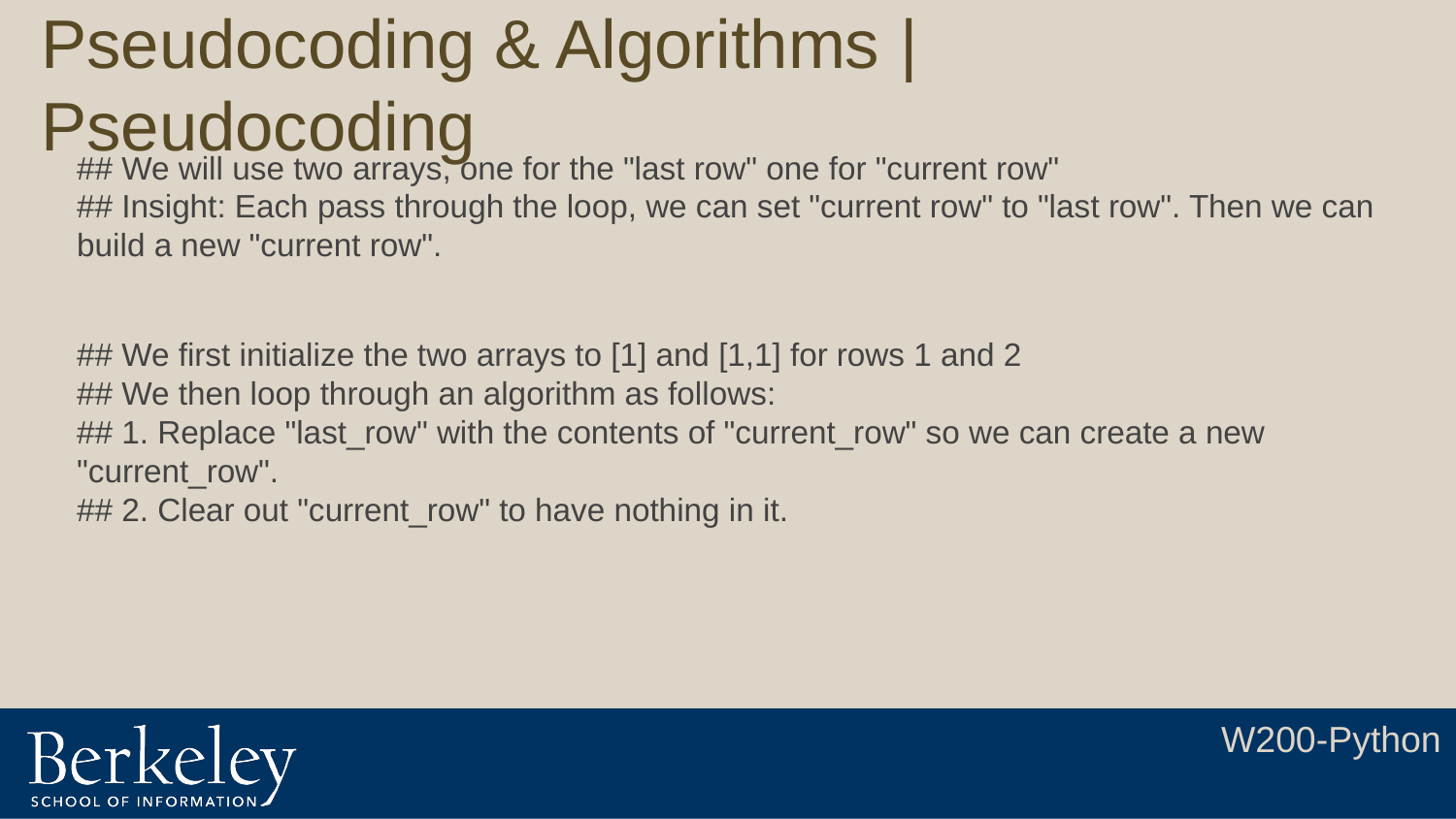

# Pseudocoding & Algorithms | Pseudocoding
## We will use two arrays, one for the "last row" one for "current row" ## Insight: Each pass through the loop, we can set "current row" to "last row". Then we can build a new "current row".
## We first initialize the two arrays to [1] and [1,1] for rows 1 and 2 ## We then loop through an algorithm as follows: ## 1. Replace "last_row" with the contents of "current_row" so we can create a new "current_row". ## 2. Clear out "current_row" to have nothing in it.
26